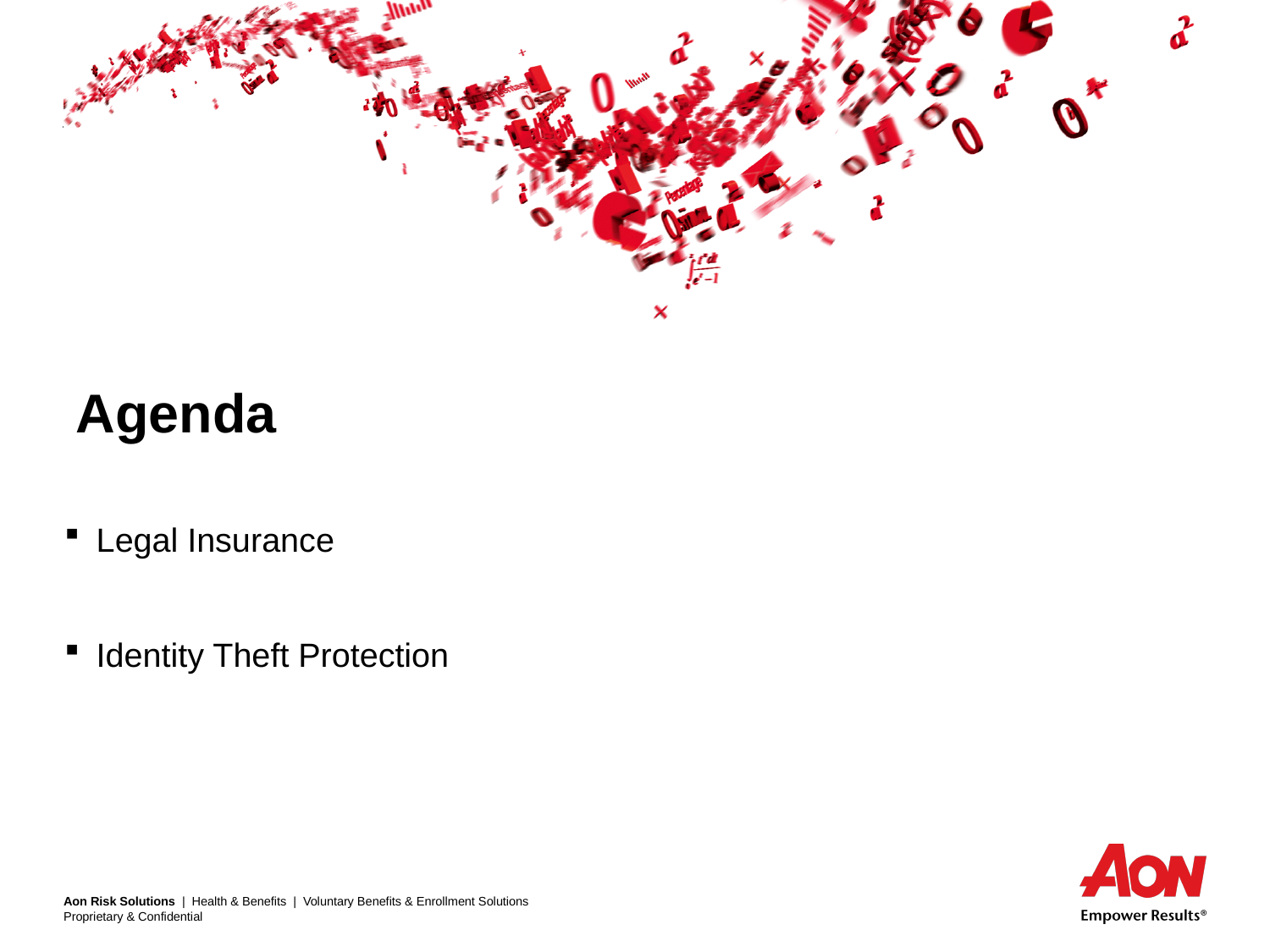

# Agenda

Legal Insurance

Identity Theft Protection